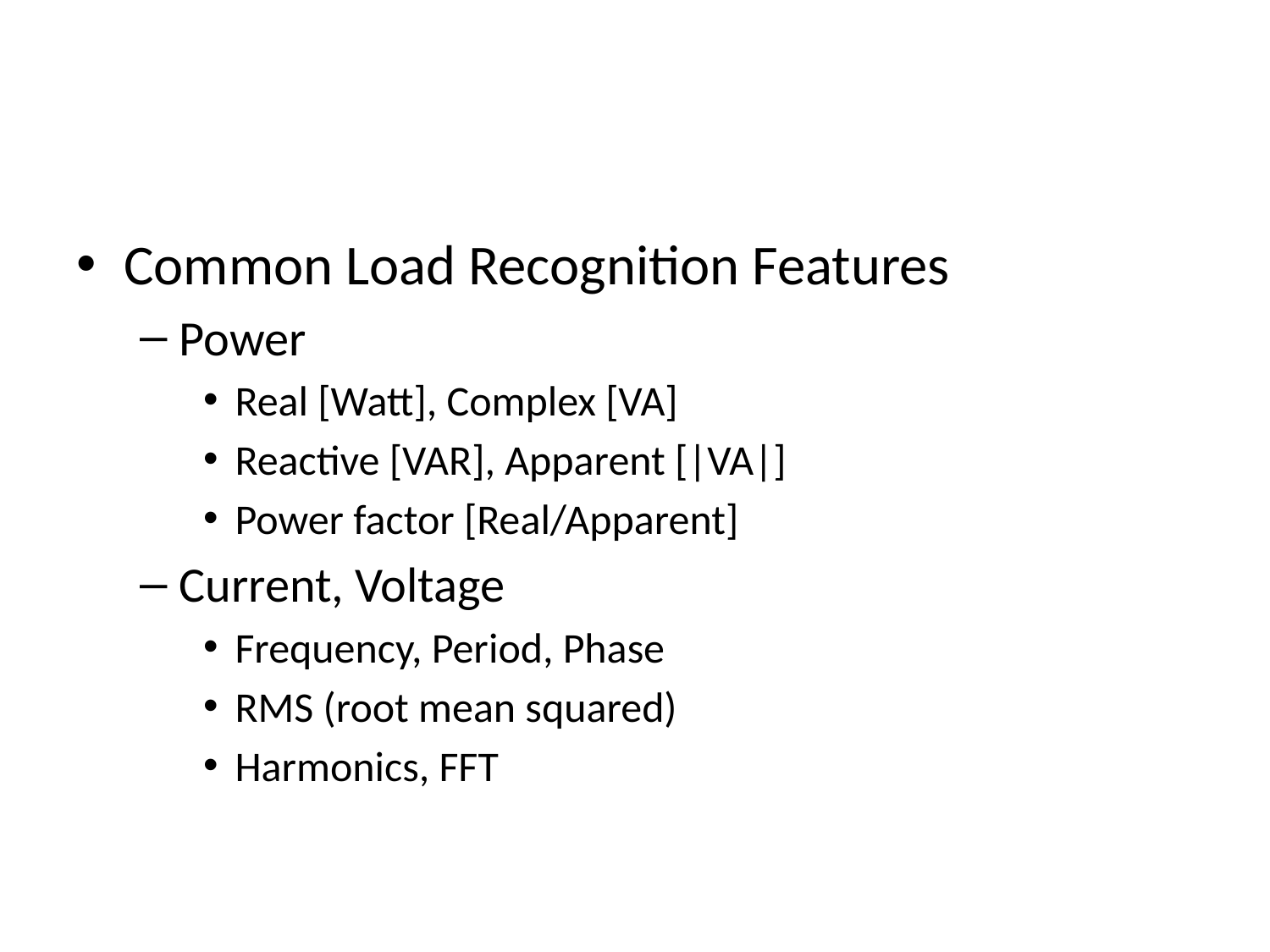

#
Common Load Recognition Features
Power
Real [Watt], Complex [VA]
Reactive [VAR], Apparent [|VA|]
Power factor [Real/Apparent]
Current, Voltage
Frequency, Period, Phase
RMS (root mean squared)
Harmonics, FFT